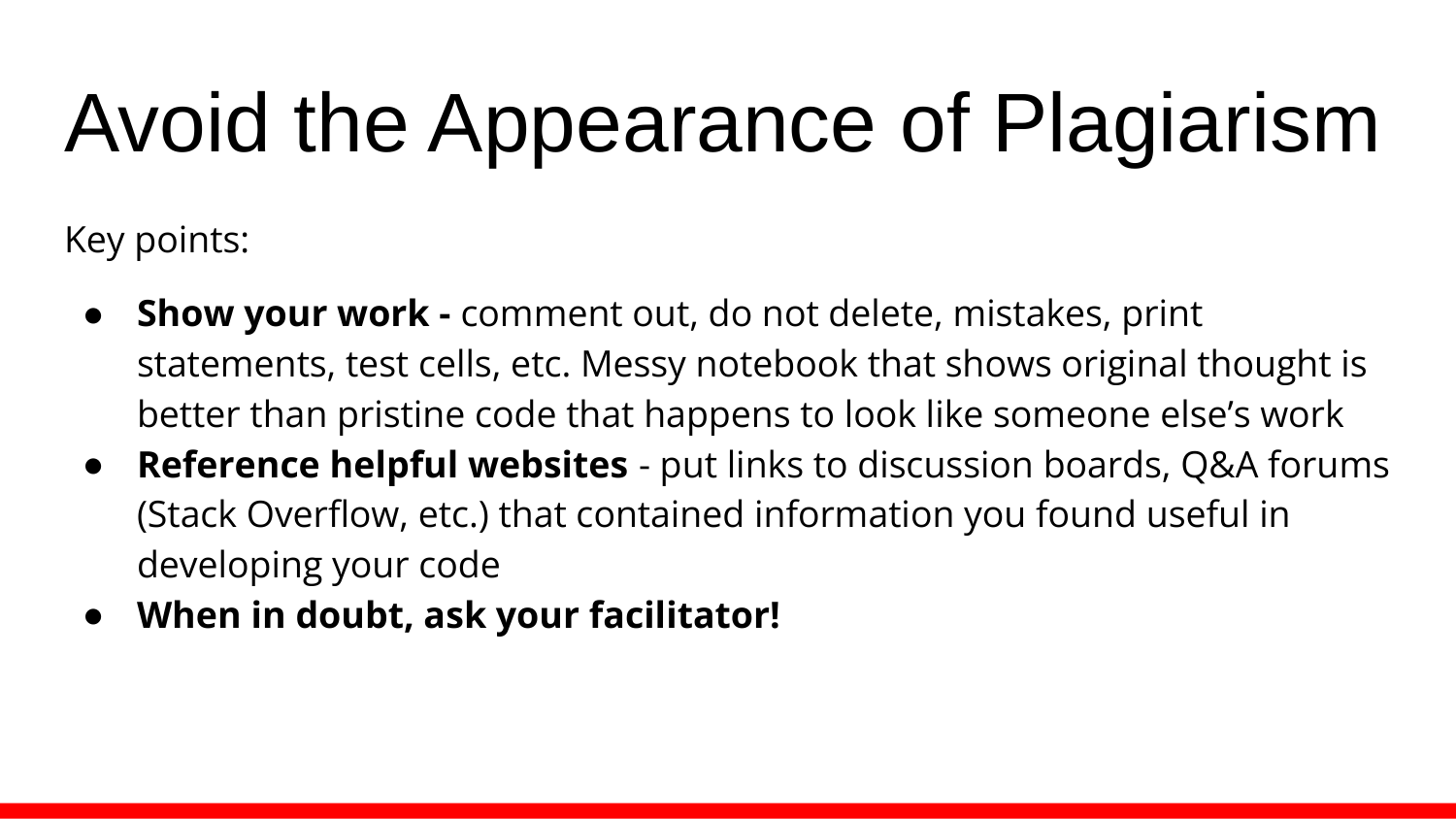

# Avoid the Appearance of Plagiarism
Key points:
Show your work - comment out, do not delete, mistakes, print statements, test cells, etc. Messy notebook that shows original thought is better than pristine code that happens to look like someone else’s work
Reference helpful websites - put links to discussion boards, Q&A forums (Stack Overflow, etc.) that contained information you found useful in developing your code
When in doubt, ask your facilitator!